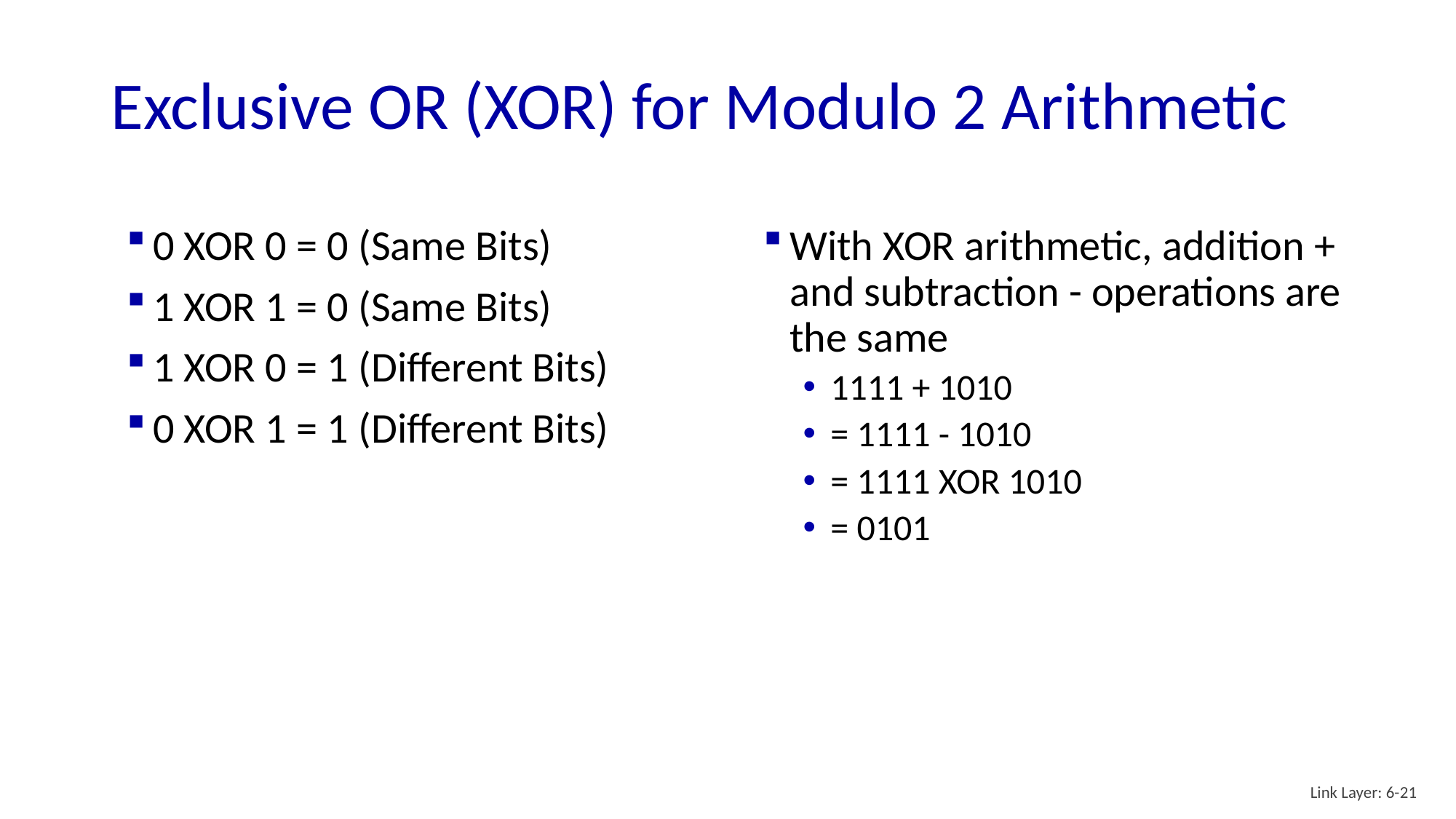

# Exclusive OR (XOR) for Modulo 2 Arithmetic
0 XOR 0 = 0 (Same Bits)
1 XOR 1 = 0 (Same Bits)
1 XOR 0 = 1 (Different Bits)
0 XOR 1 = 1 (Different Bits)
With XOR arithmetic, addition + and subtraction - operations are the same
1111 + 1010
= 1111 - 1010
= 1111 XOR 1010
= 0101
Link Layer: 6-21